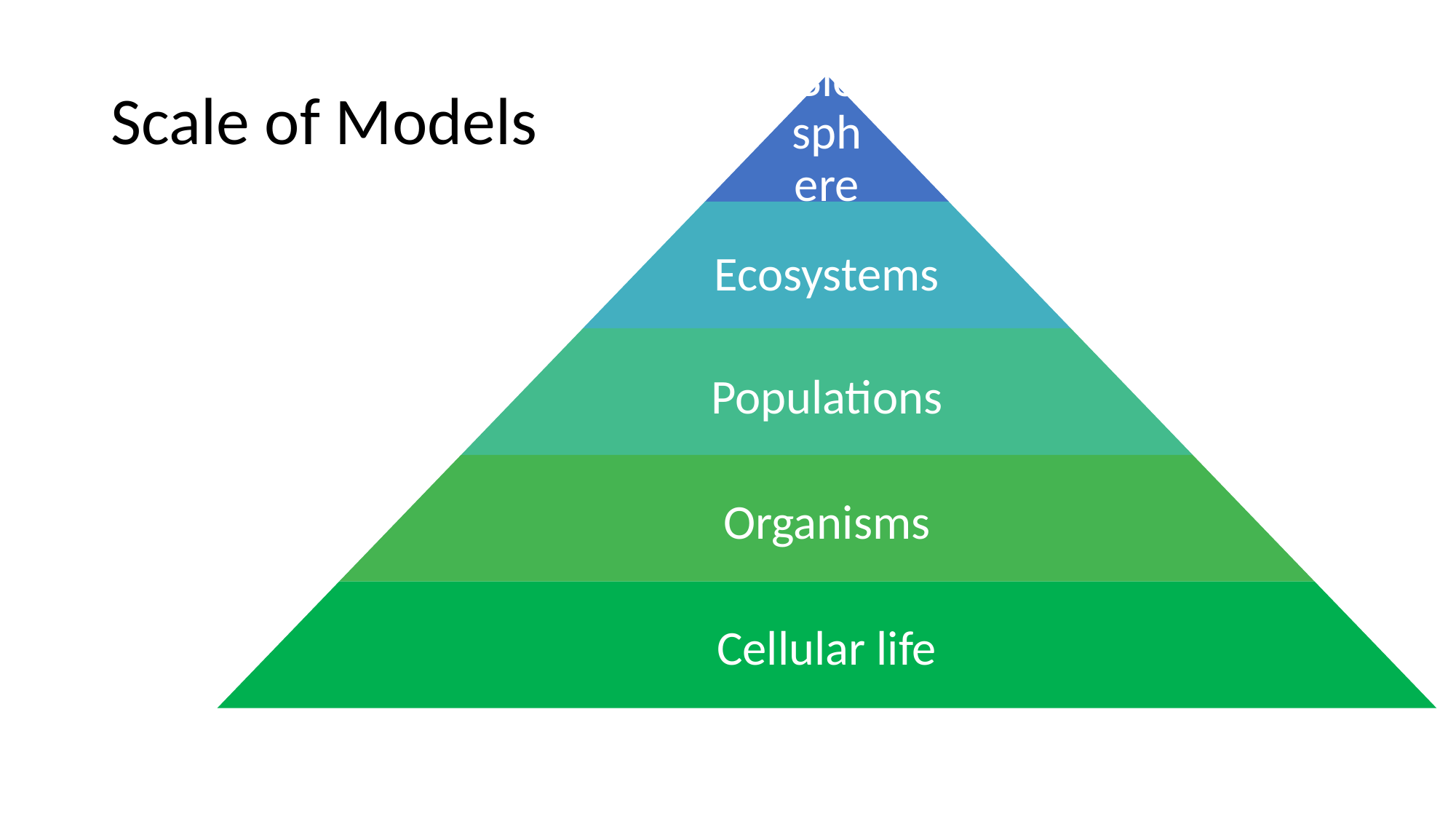

# Scale of Models
Biospheres
Ecosystems
Populations
Organisms
Cellular life